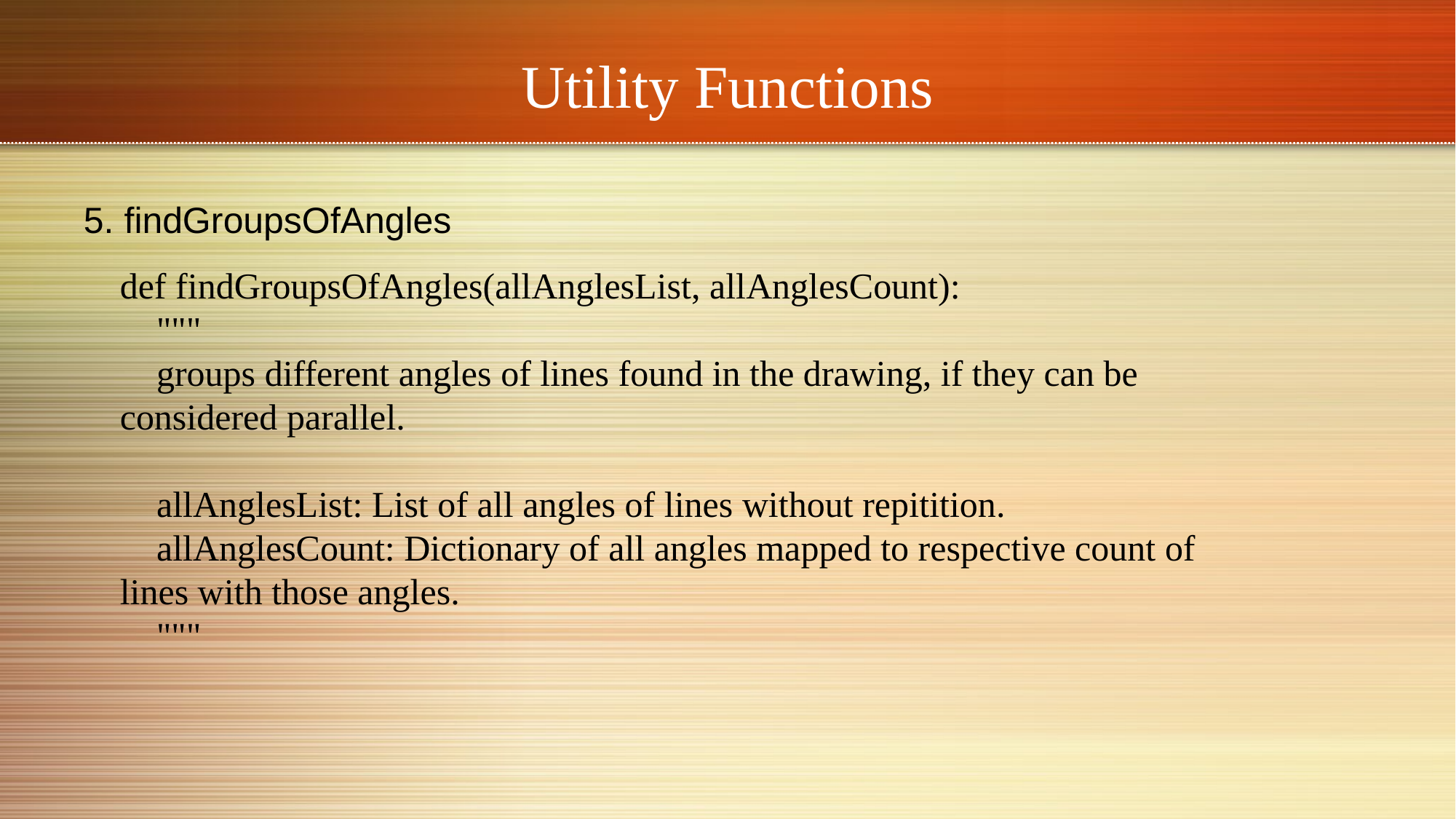

# Utility Functions
5. findGroupsOfAngles

def findGroupsOfAngles(allAnglesList, allAnglesCount):
    """
    groups different angles of lines found in the drawing, if they can be considered parallel.

    allAnglesList: List of all angles of lines without repitition.
    allAnglesCount: Dictionary of all angles mapped to respective count of lines with those angles.
    """